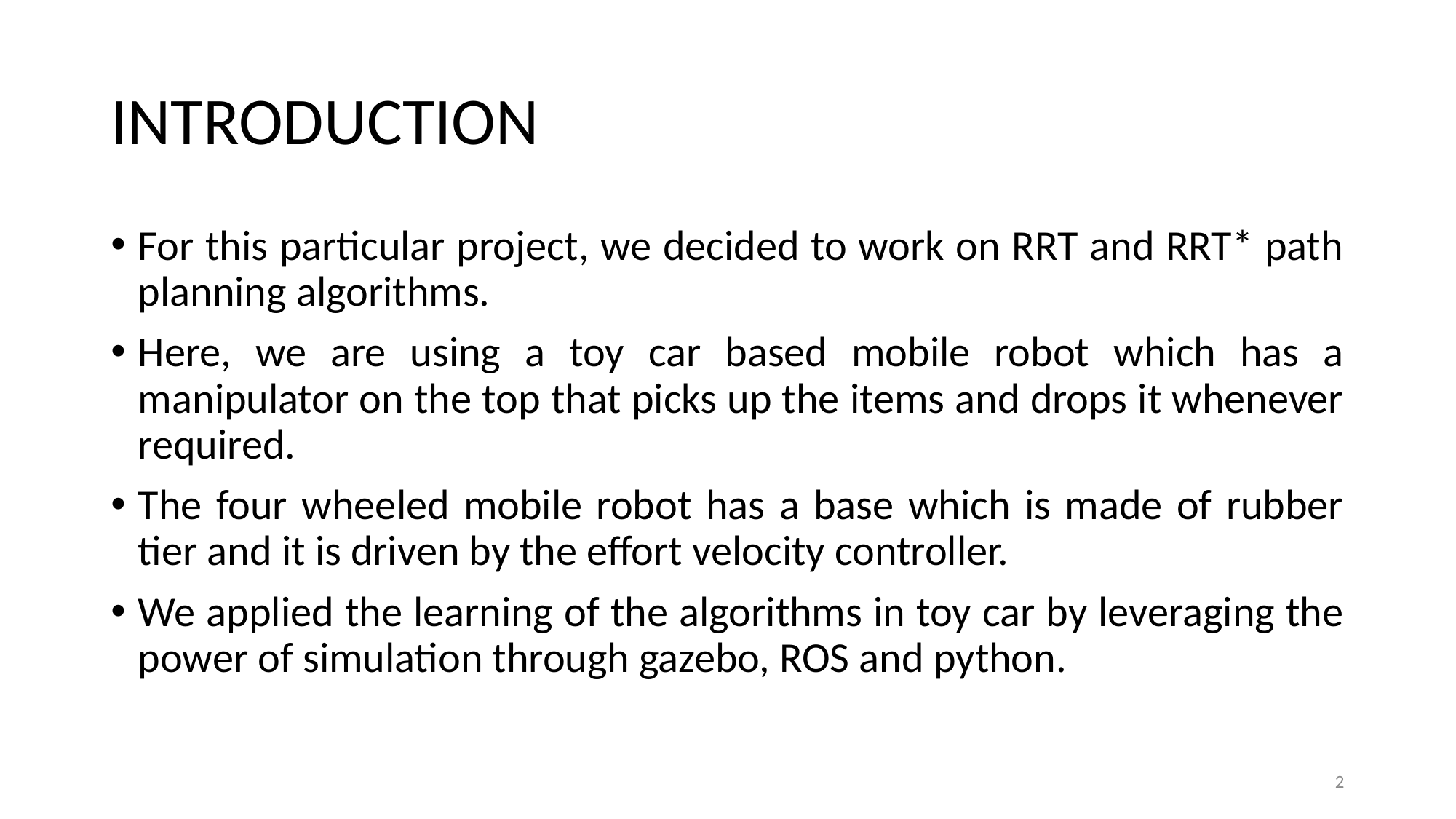

# INTRODUCTION
For this particular project, we decided to work on RRT and RRT* path planning algorithms.
Here, we are using a toy car based mobile robot which has a manipulator on the top that picks up the items and drops it whenever required.
The four wheeled mobile robot has a base which is made of rubber tier and it is driven by the effort velocity controller.
We applied the learning of the algorithms in toy car by leveraging the power of simulation through gazebo, ROS and python.
2